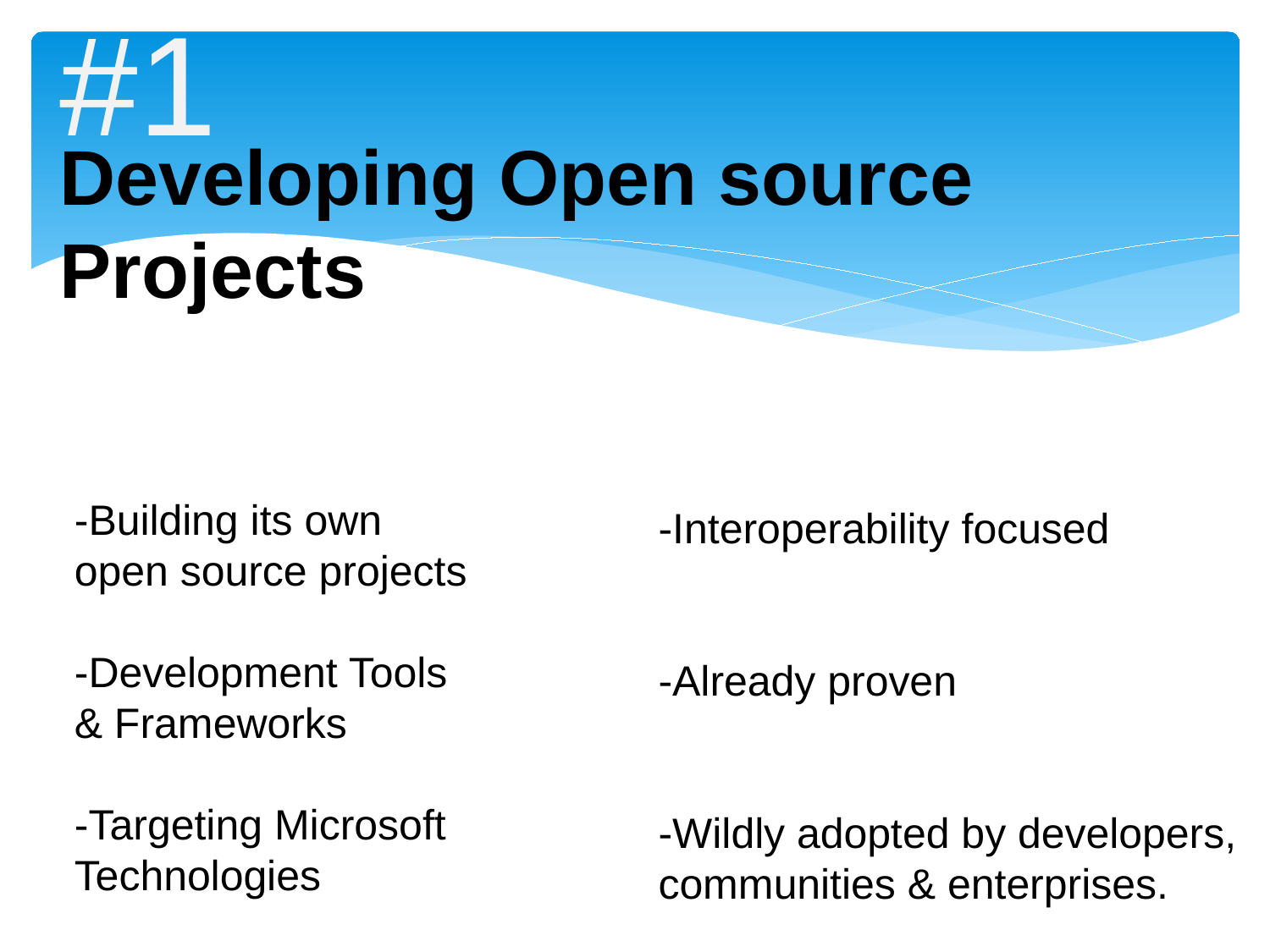

#1
Developing Open source Projects

-Interoperability focused

-Already proven

-Wildly adopted by developers,
communities & enterprises.
-Building its own
open source projects

-Development Tools
& Frameworks

-Targeting Microsoft
Technologies